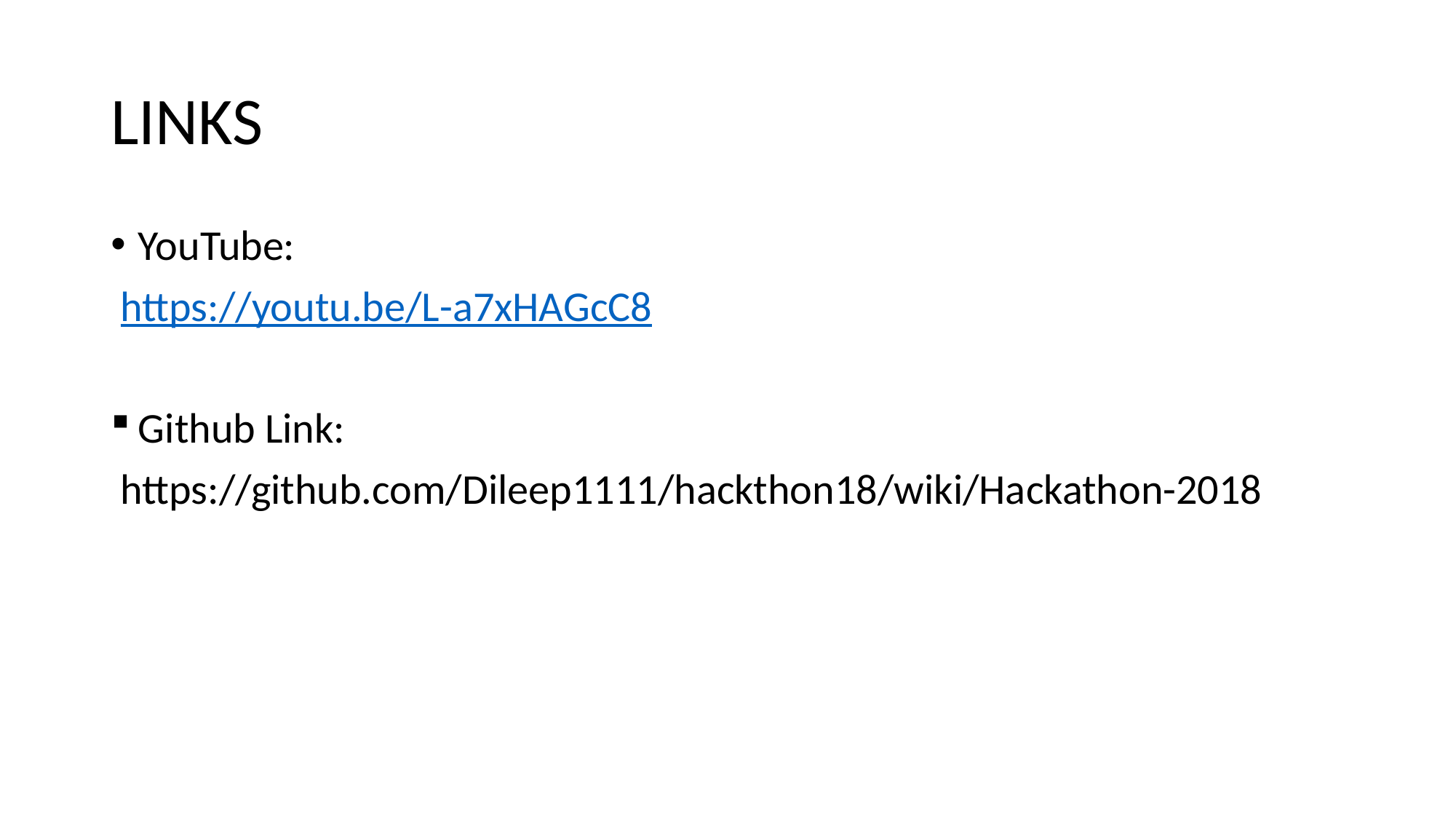

# LINKS
YouTube:
 https://youtu.be/L-a7xHAGcC8

Github Link:
 https://github.com/Dileep1111/hackthon18/wiki/Hackathon-2018